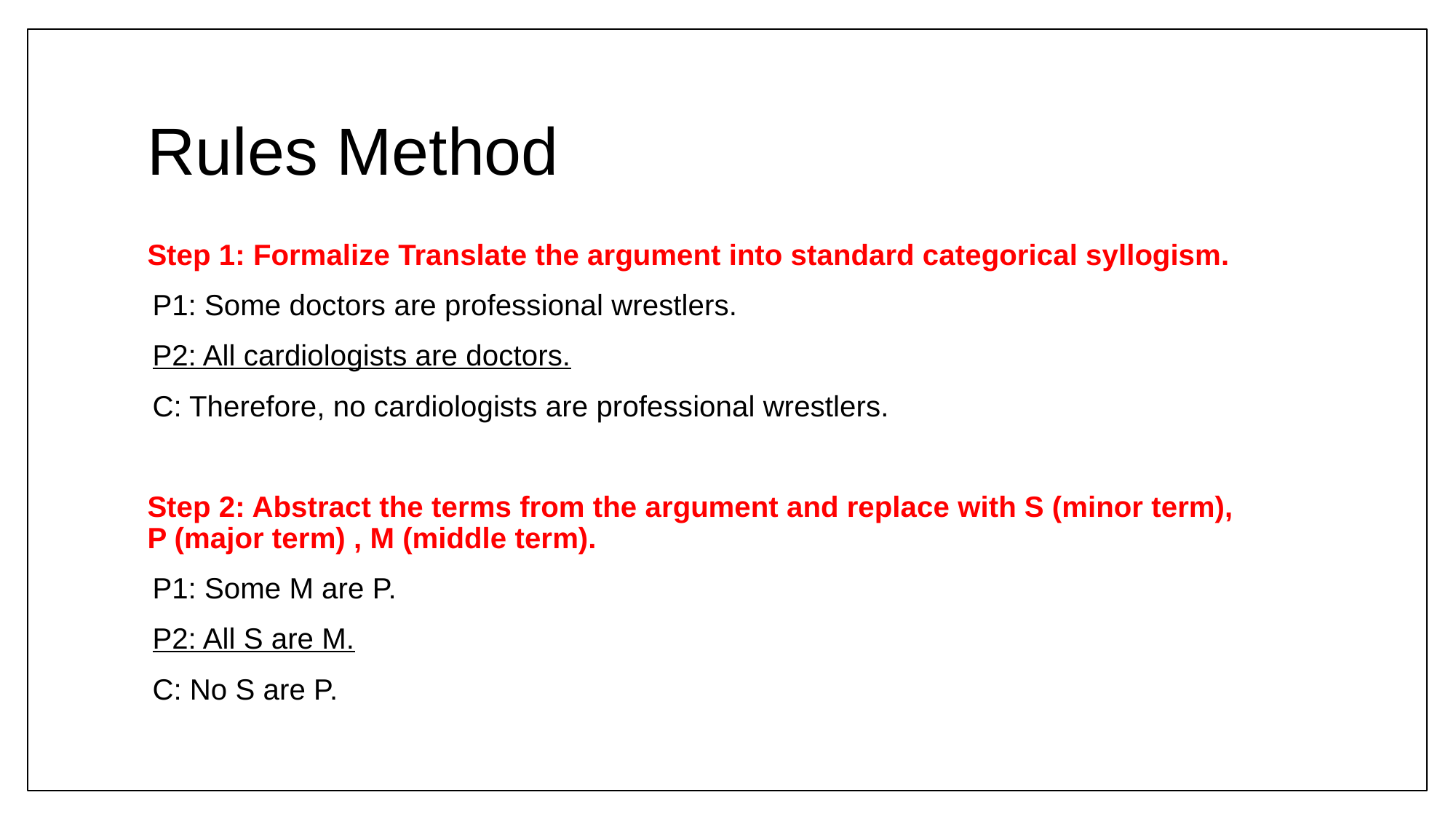

# Rules Method
Step 1: Formalize Translate the argument into standard categorical syllogism.
P1: Some doctors are professional wrestlers.
P2: All cardiologists are doctors.
C: Therefore, no cardiologists are professional wrestlers.

Step 2: Abstract the terms from the argument and replace with S (minor term), P (major term) , M (middle term).
P1: Some M are P.
P2: All S are M.
C: No S are P.